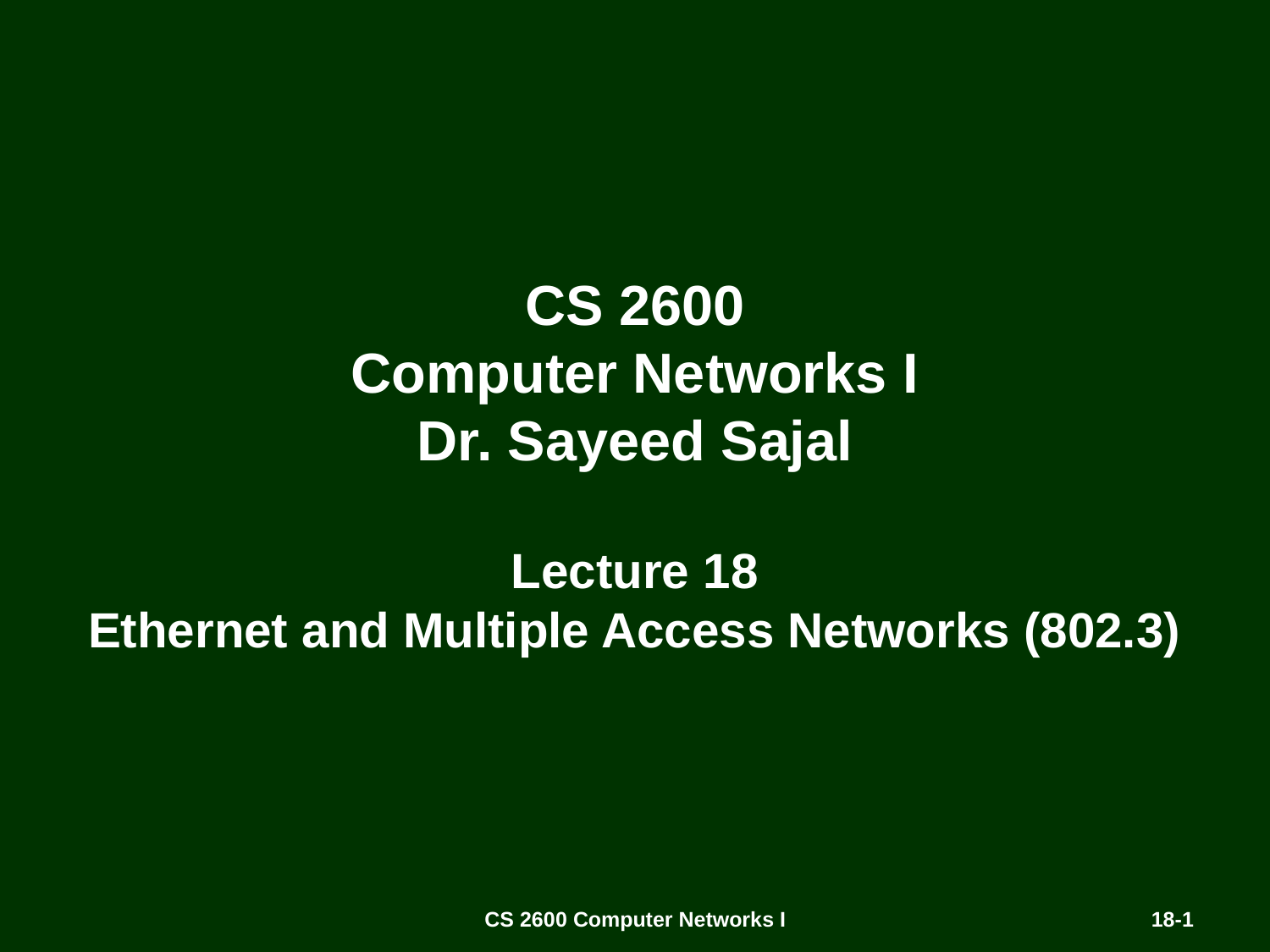

# CS 2600 Computer Networks I Dr. Sayeed Sajal Lecture 18 Ethernet and Multiple Access Networks (802.3)
CS 2600 Computer Networks I
18-1